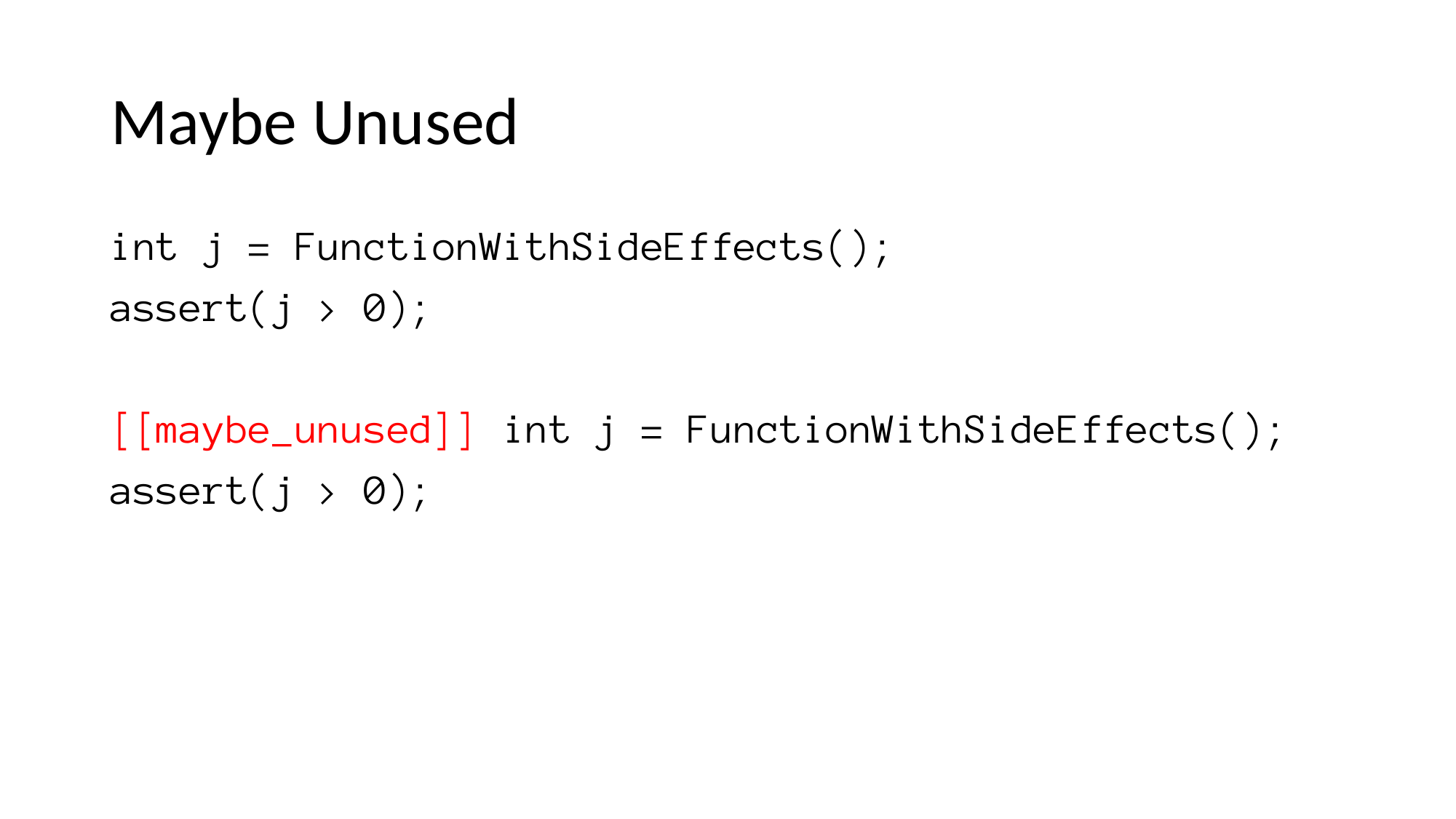

# Maybe Unused
int j = FunctionWithSideEffects();
assert(j > 0);

[[maybe_unused]] int j = FunctionWithSideEffects();
assert(j > 0);